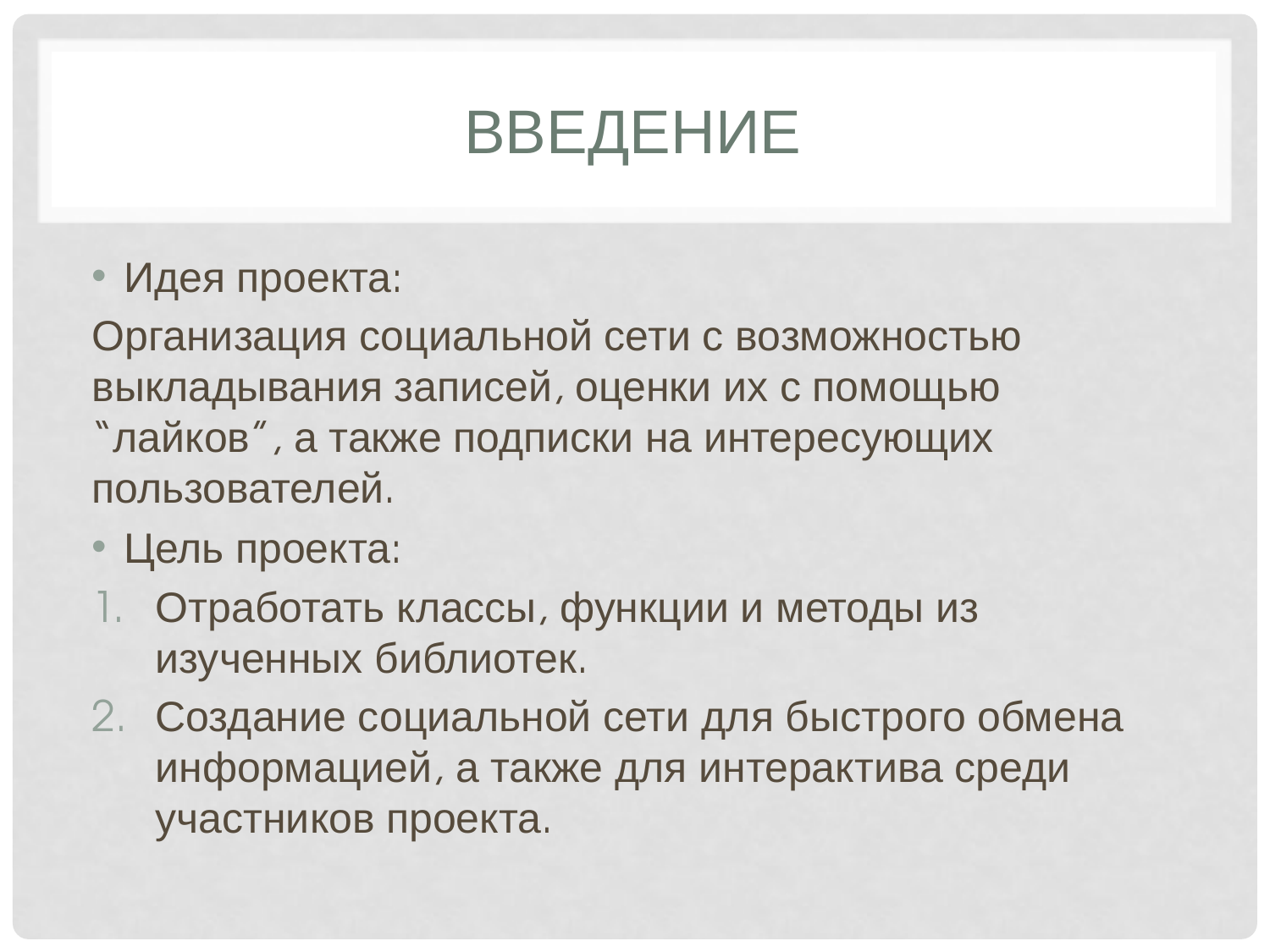

# введение
Идея проекта:
Организация социальной сети с возможностью выкладывания записей, оценки их с помощью “лайков”, а также подписки на интересующих пользователей.
Цель проекта:
Отработать классы, функции и методы из изученных библиотек.
Создание социальной сети для быстрого обмена информацией, а также для интерактива среди участников проекта.